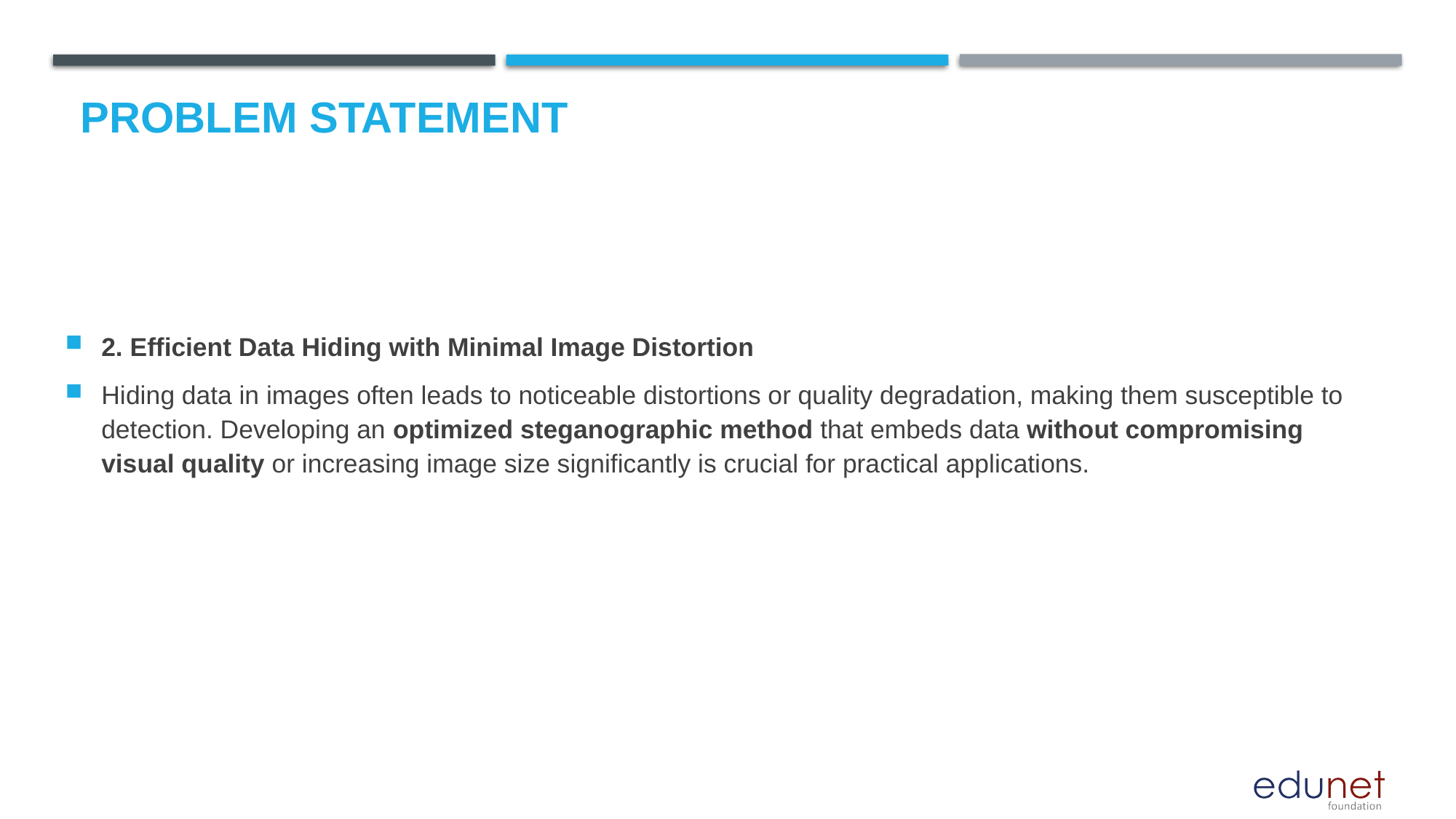

# Problem Statement
2. Efficient Data Hiding with Minimal Image Distortion
Hiding data in images often leads to noticeable distortions or quality degradation, making them susceptible to detection. Developing an optimized steganographic method that embeds data without compromising visual quality or increasing image size significantly is crucial for practical applications.